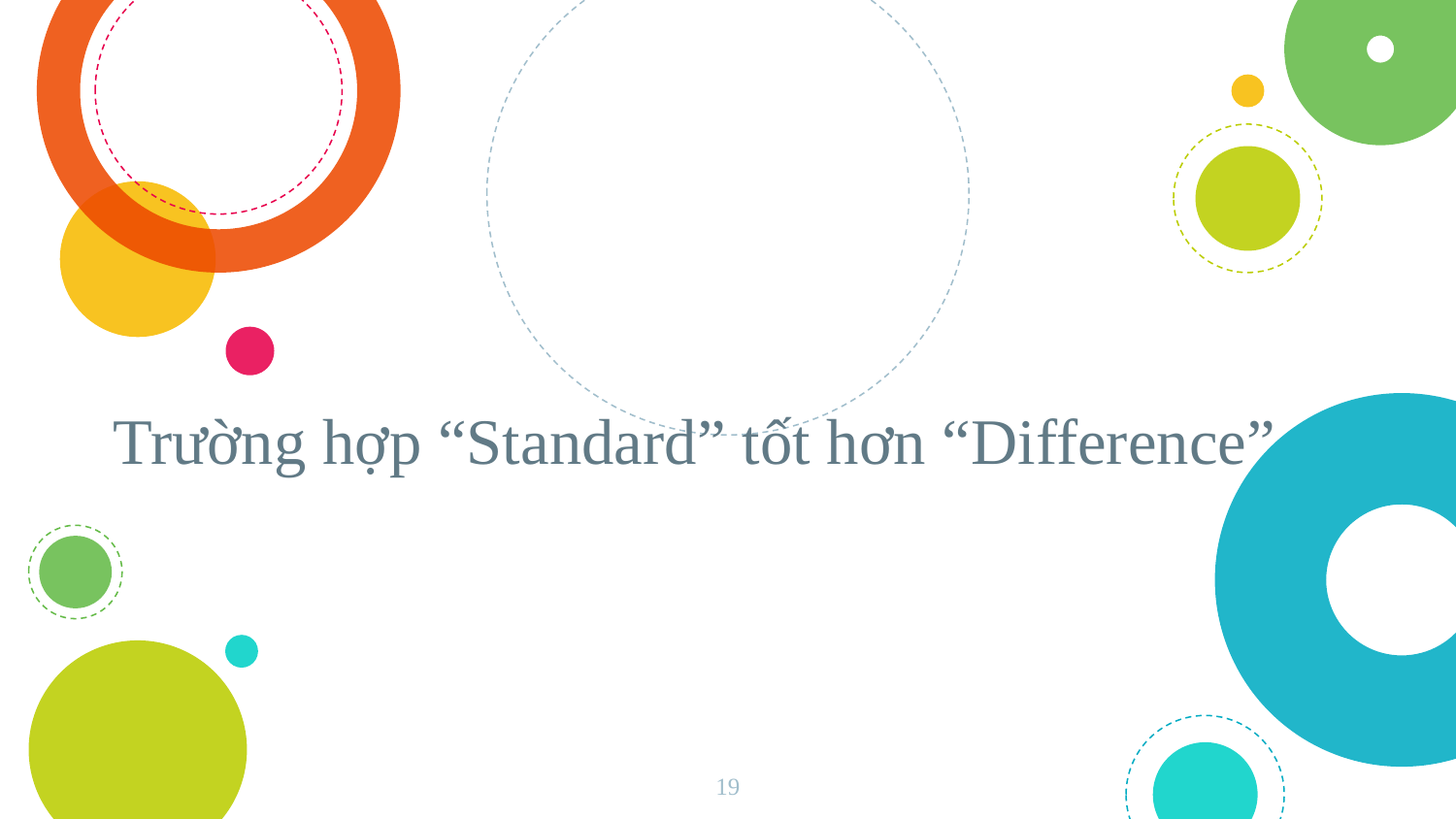

# Trường hợp “Standard” tốt hơn “Difference”

19